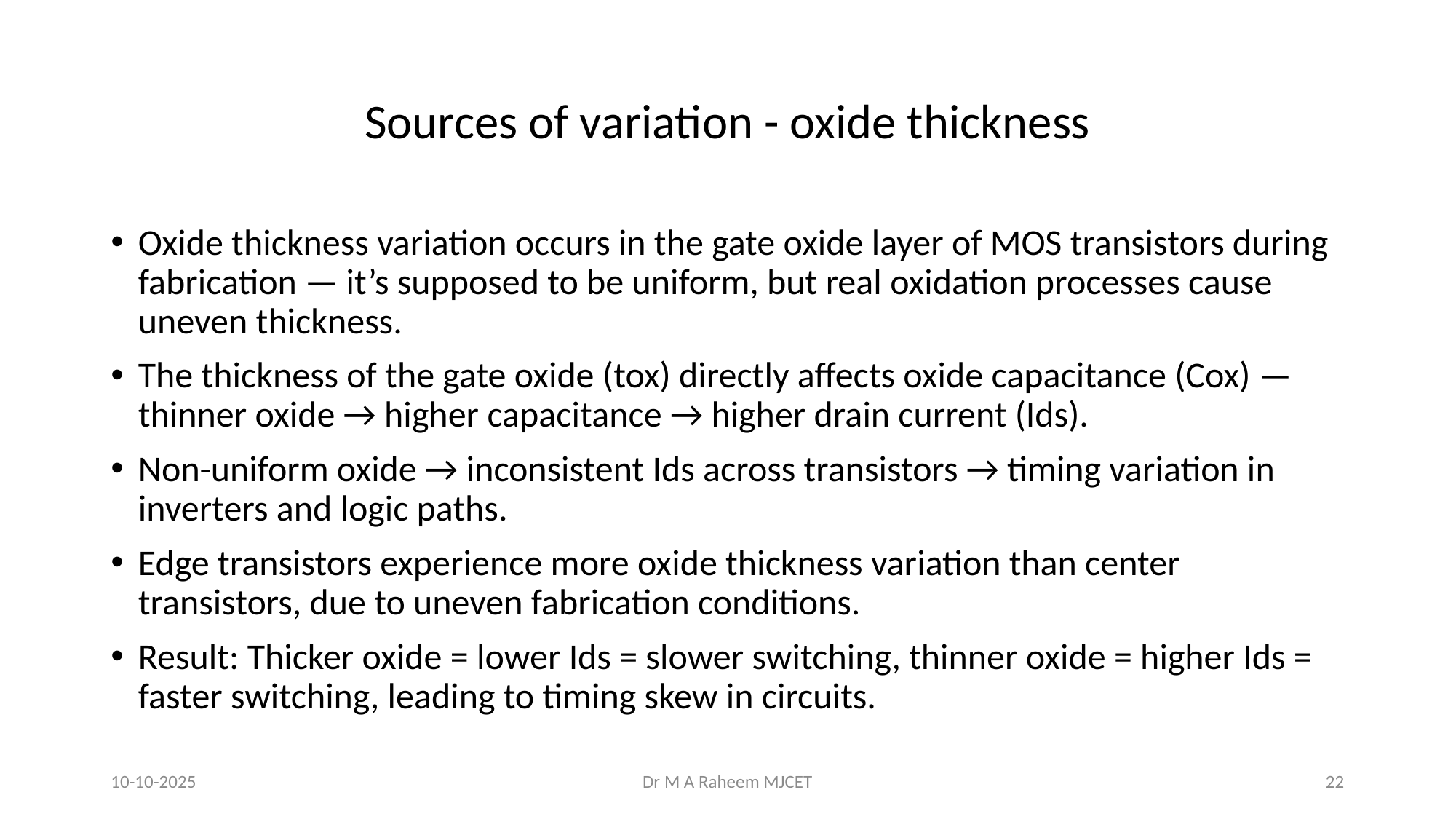

# Sources of variation - oxide thickness
Oxide thickness variation occurs in the gate oxide layer of MOS transistors during fabrication — it’s supposed to be uniform, but real oxidation processes cause uneven thickness.
The thickness of the gate oxide (tox) directly affects oxide capacitance (Cox) — thinner oxide → higher capacitance → higher drain current (Ids).
Non-uniform oxide → inconsistent Ids across transistors → timing variation in inverters and logic paths.
Edge transistors experience more oxide thickness variation than center transistors, due to uneven fabrication conditions.
Result: Thicker oxide = lower Ids = slower switching, thinner oxide = higher Ids = faster switching, leading to timing skew in circuits.

10-10-2025
Dr M A Raheem MJCET
22